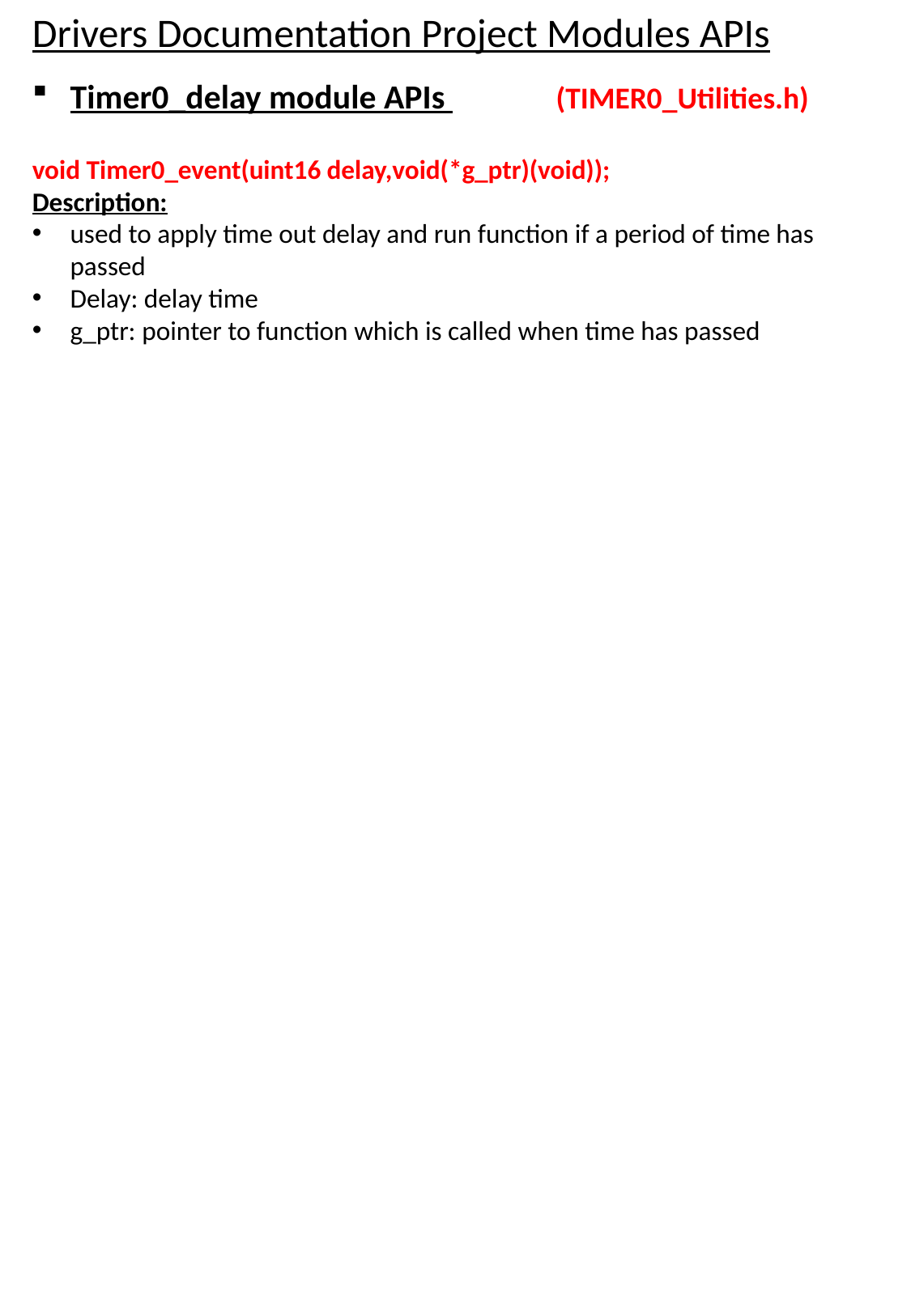

# Drivers Documentation Project Modules APIs
Timer0_delay module APIs 	(TIMER0_Utilities.h)

void Timer0_event(uint16 delay,void(*g_ptr)(void));
Description:
used to apply time out delay and run function if a period of time has passed
Delay: delay time
g_ptr: pointer to function which is called when time has passed